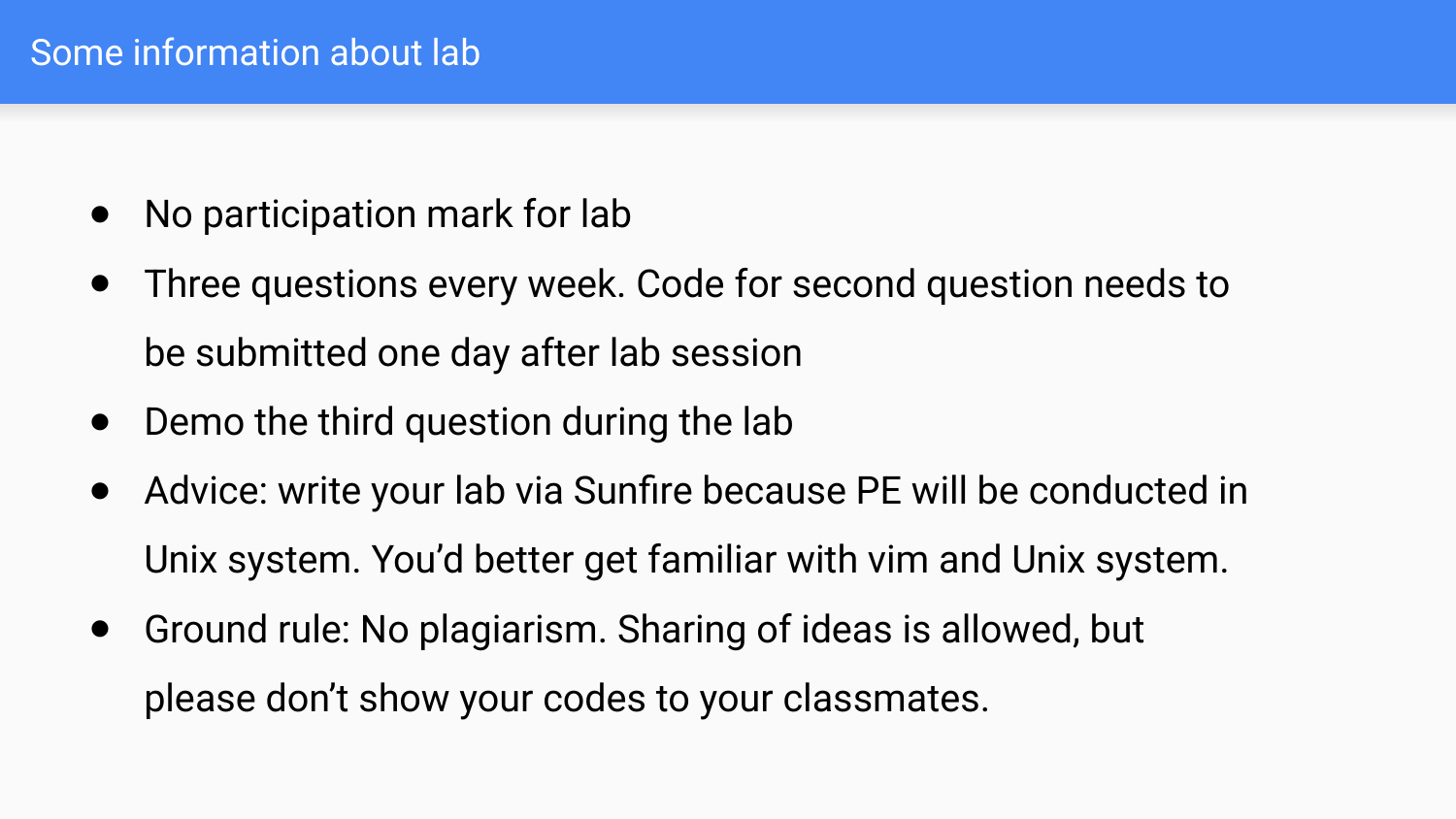

# Some information about lab
No participation mark for lab
Three questions every week. Code for second question needs to be submitted one day after lab session
Demo the third question during the lab
Advice: write your lab via Sunfire because PE will be conducted in Unix system. You’d better get familiar with vim and Unix system.
Ground rule: No plagiarism. Sharing of ideas is allowed, but please don’t show your codes to your classmates.